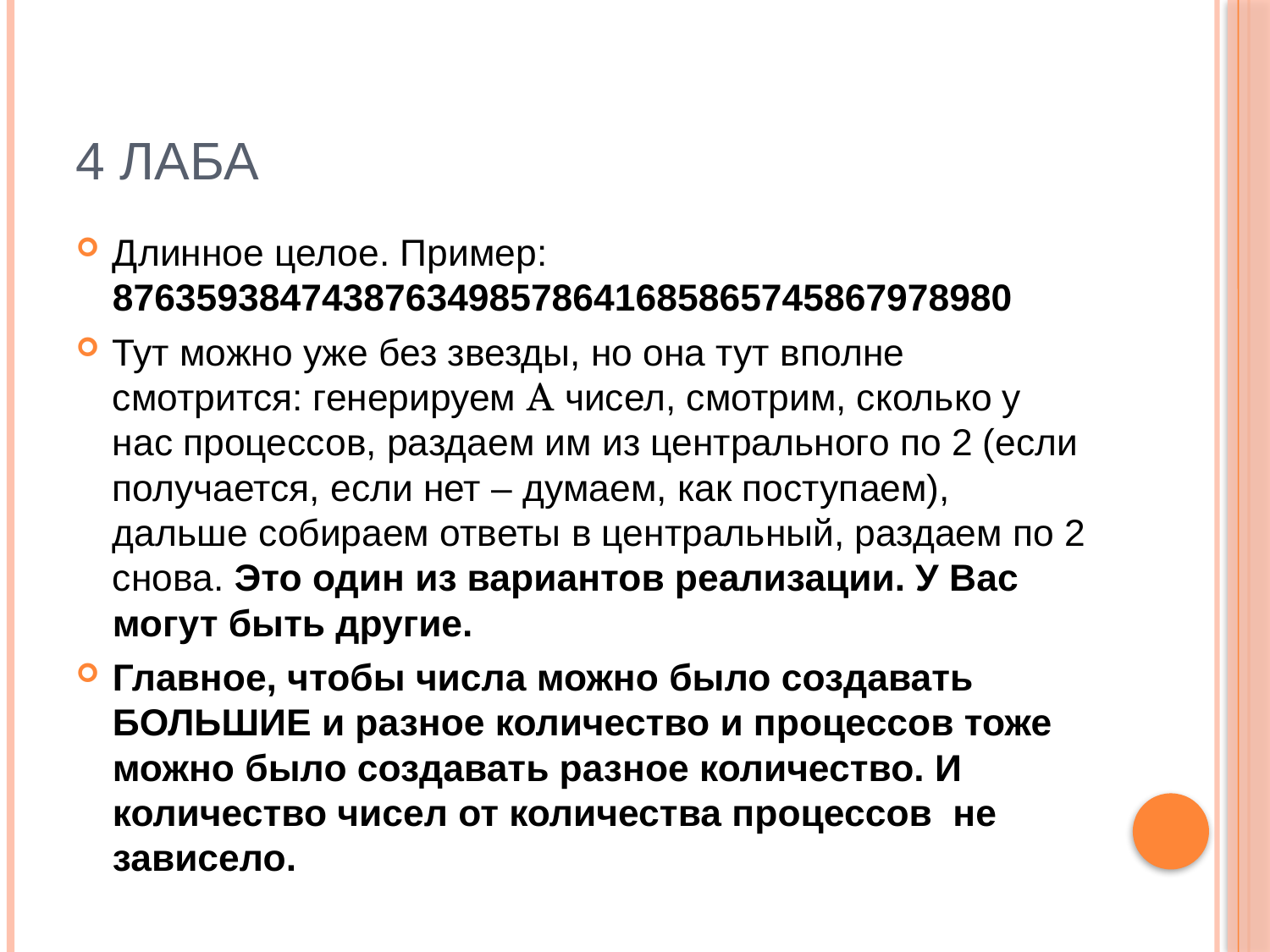

# 4 лаба
Длинное целое. Пример: 8763593847438763498578641685865745867978980
Тут можно уже без звезды, но она тут вполне смотрится: генерируем A чисел, смотрим, сколько у нас процессов, раздаем им из центрального по 2 (если получается, если нет – думаем, как поступаем), дальше собираем ответы в центральный, раздаем по 2 снова. Это один из вариантов реализации. У Вас могут быть другие.
Главное, чтобы числа можно было создавать БОЛЬШИЕ и разное количество и процессов тоже можно было создавать разное количество. И количество чисел от количества процессов  не зависело.